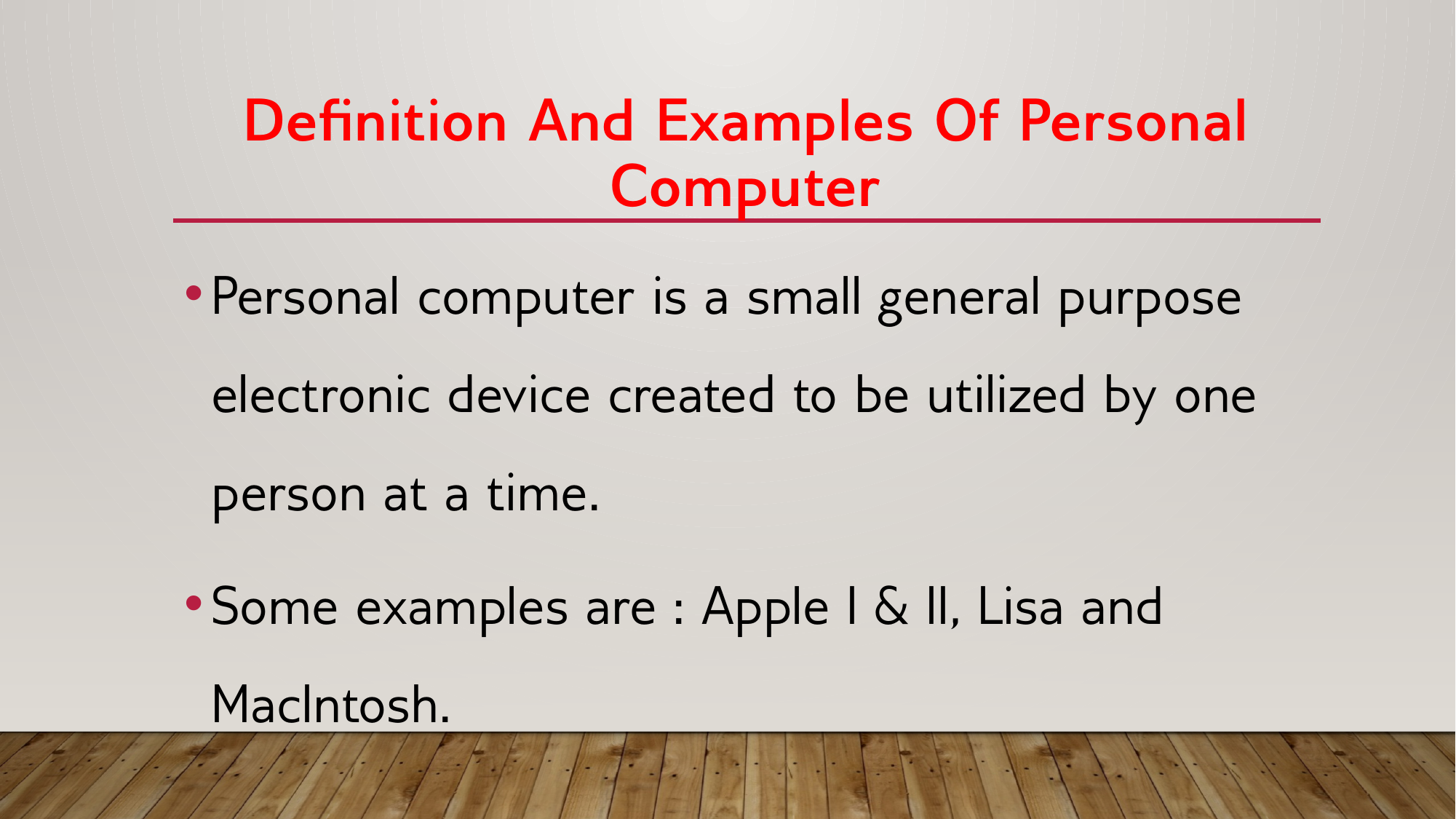

# Definition And Examples Of Personal Computer
Personal computer is a small general purpose electronic device created to be utilized by one person at a time.
Some examples are : Apple I & II, Lisa and MacIntosh.